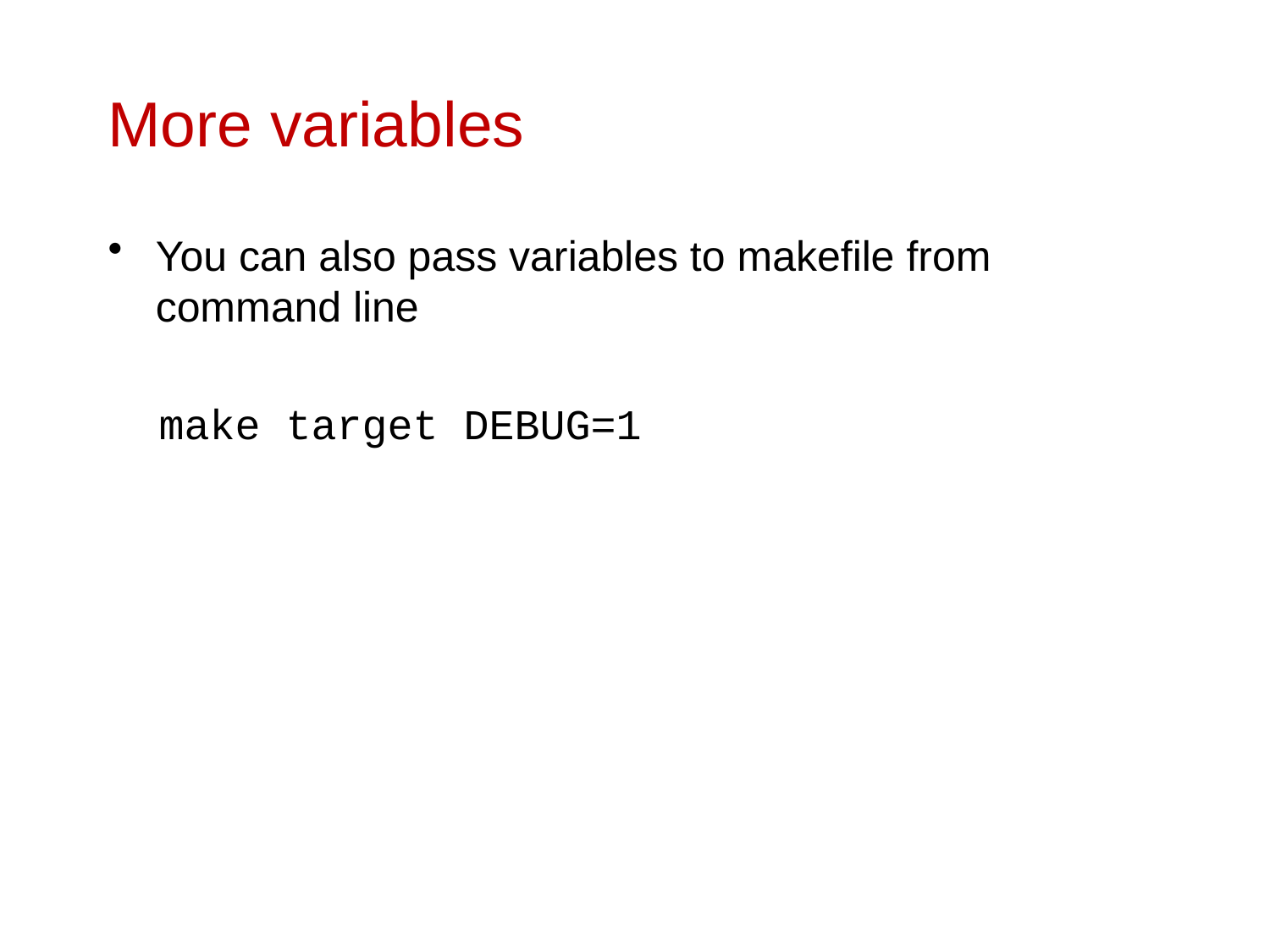

# More variables
You can also pass variables to makefile from command line

  make target DEBUG=1